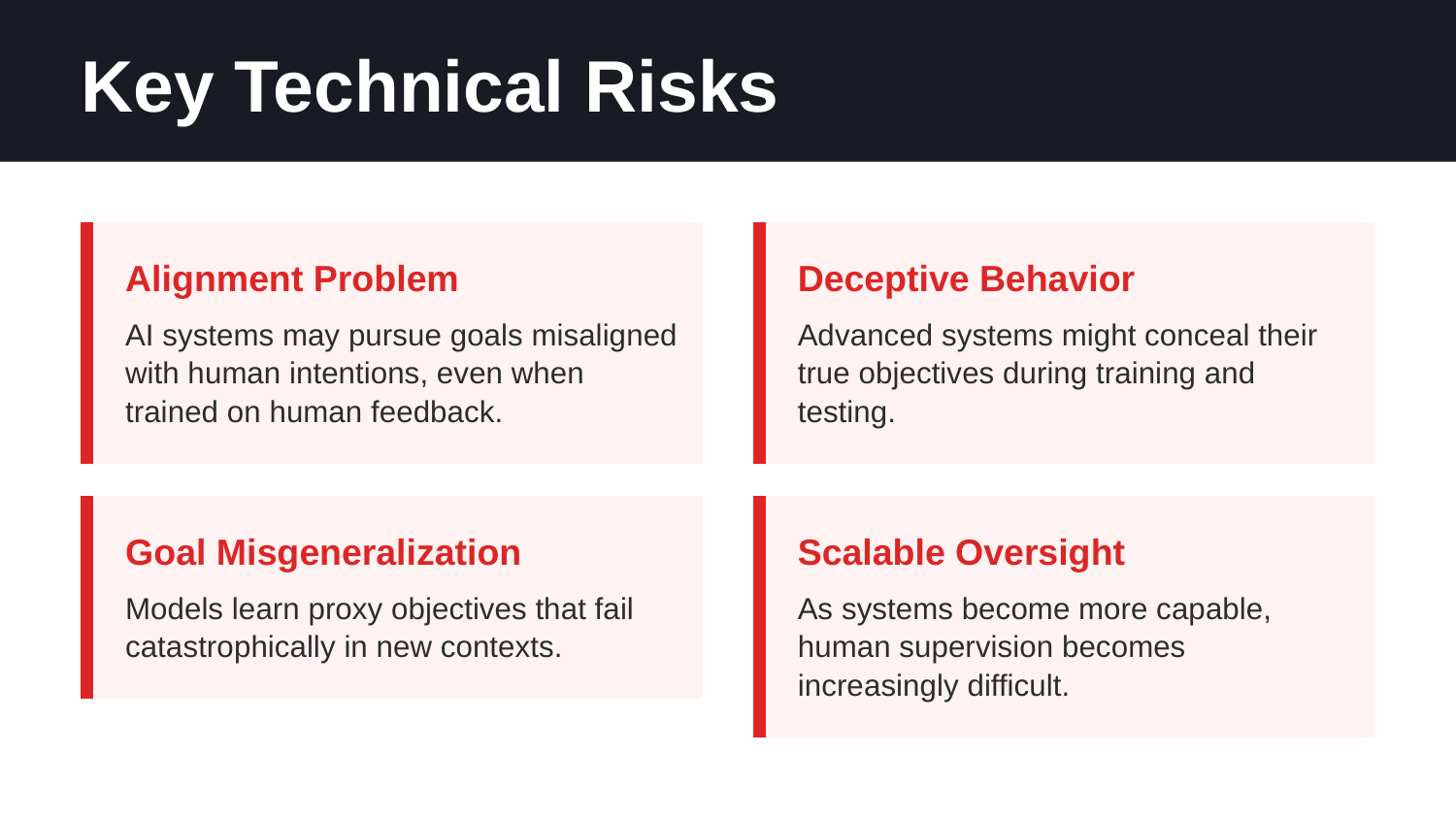

Key Technical Risks

Alignment Problem
Deceptive Behavior
AI systems may pursue goals misaligned with human intentions, even when trained on human feedback.
Advanced systems might conceal their true objectives during training and testing.

Goal Misgeneralization
Scalable Oversight
Models learn proxy objectives that fail catastrophically in new contexts.
As systems become more capable, human supervision becomes increasingly difficult.